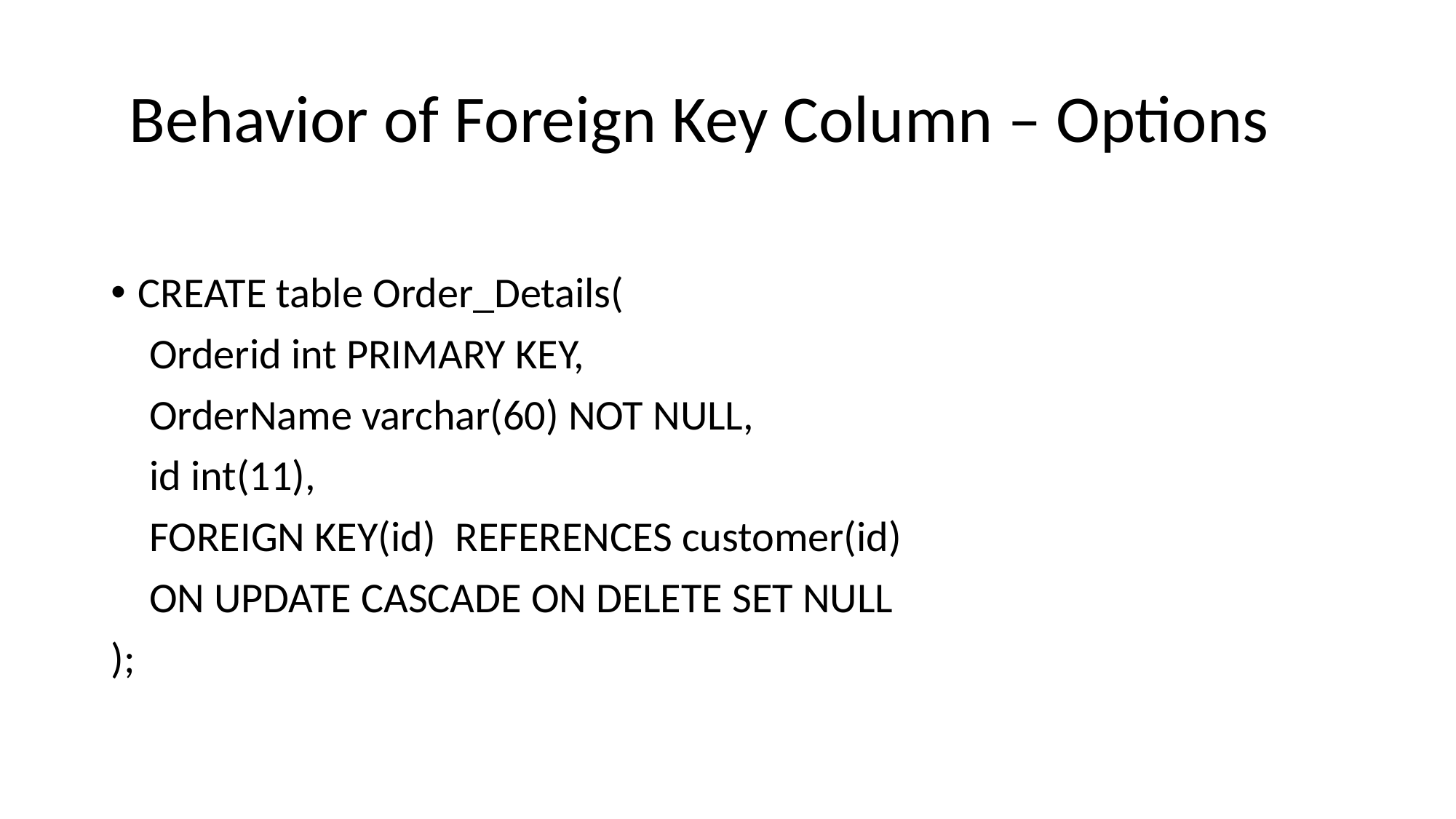

# Behavior of Foreign Key Column – Options

CREATE table Order_Details(
    Orderid int PRIMARY KEY,
    OrderName varchar(60) NOT NULL,
    id int(11),
    FOREIGN KEY(id)  REFERENCES customer(id)
    ON UPDATE CASCADE ON DELETE SET NULL
);